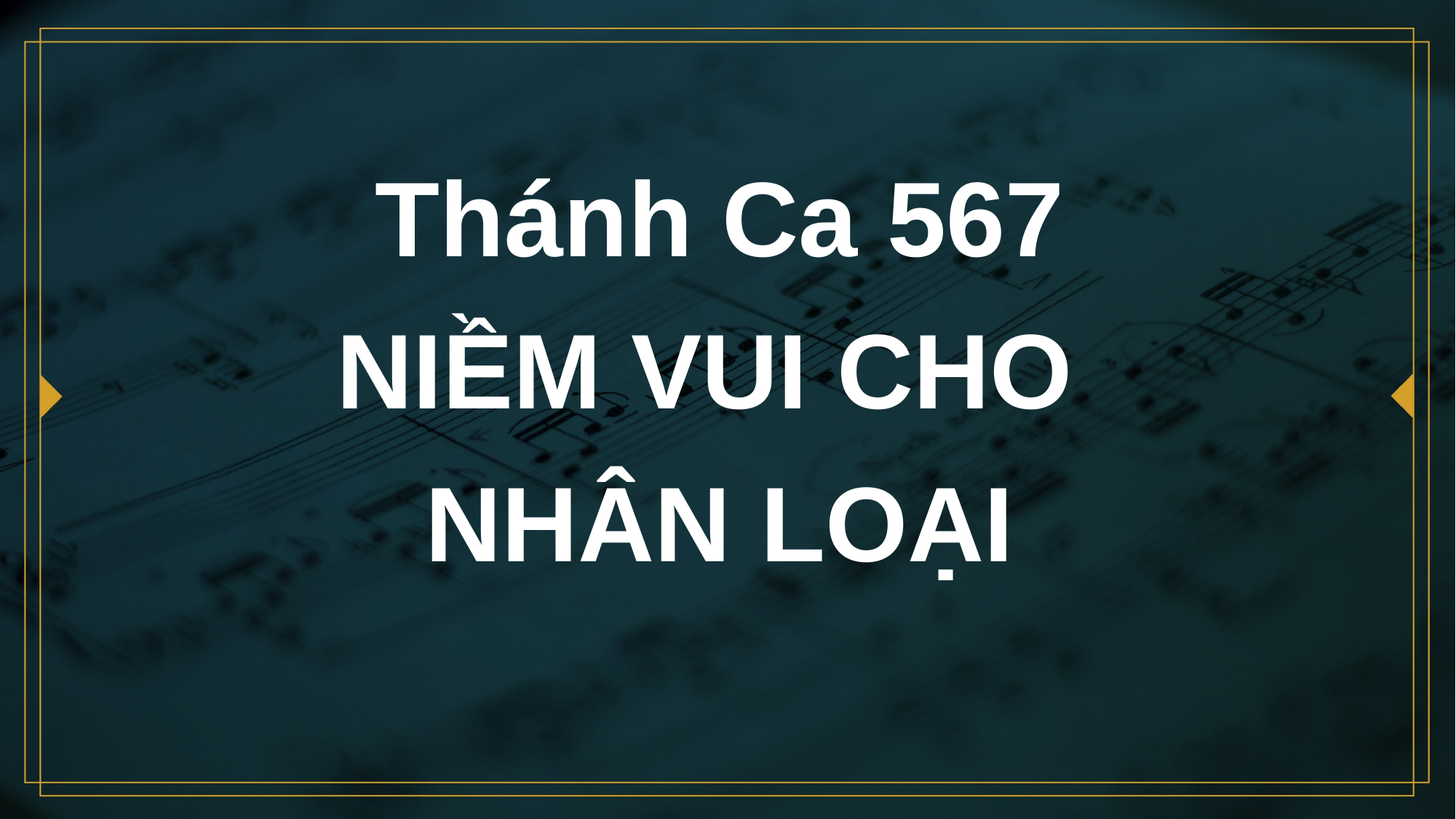

# Thánh Ca 567 NIỀM VUI CHO NHÂN LOẠI